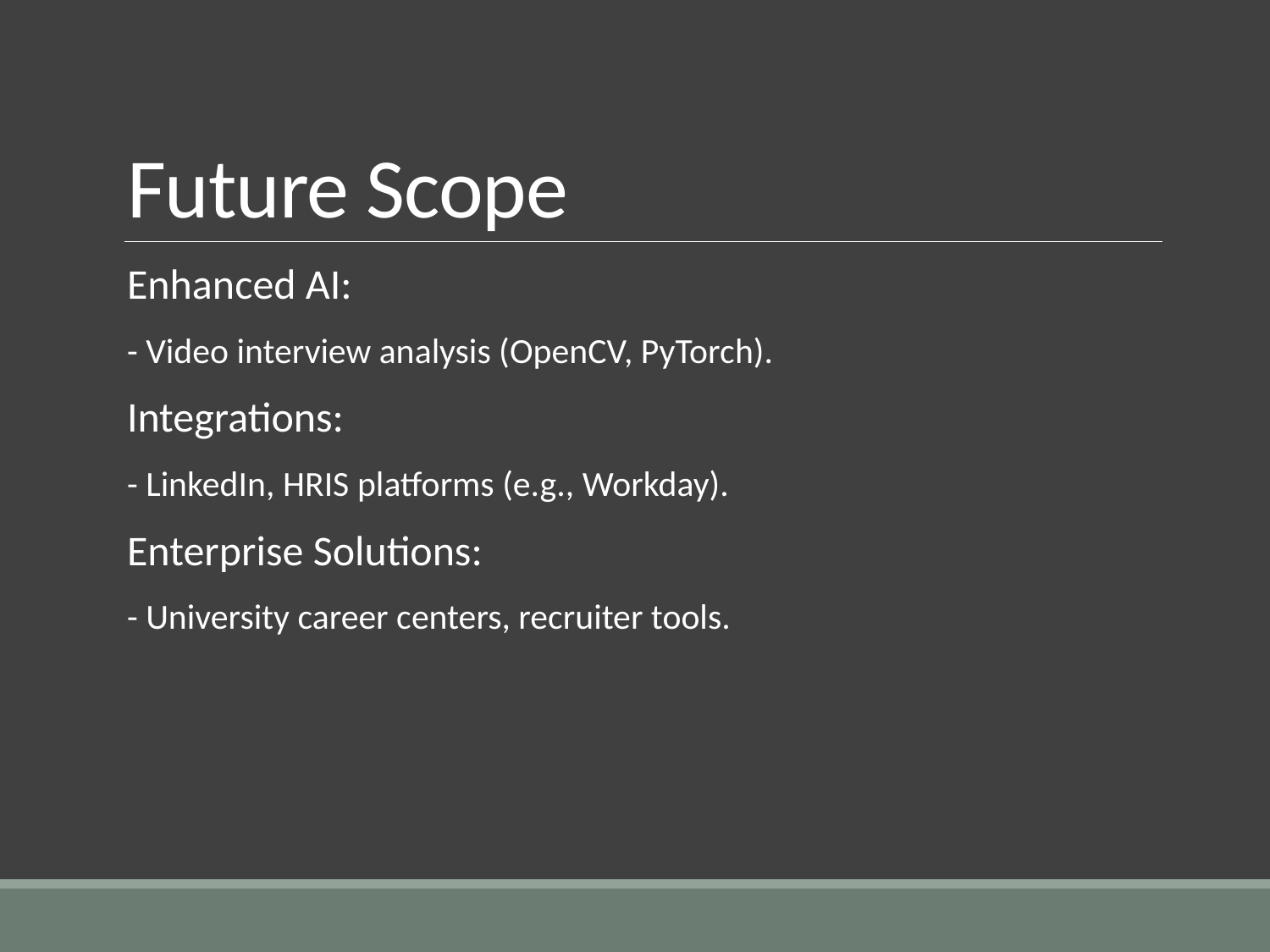

# Future Scope
Enhanced AI:
- Video interview analysis (OpenCV, PyTorch).
Integrations:
- LinkedIn, HRIS platforms (e.g., Workday).
Enterprise Solutions:
- University career centers, recruiter tools.